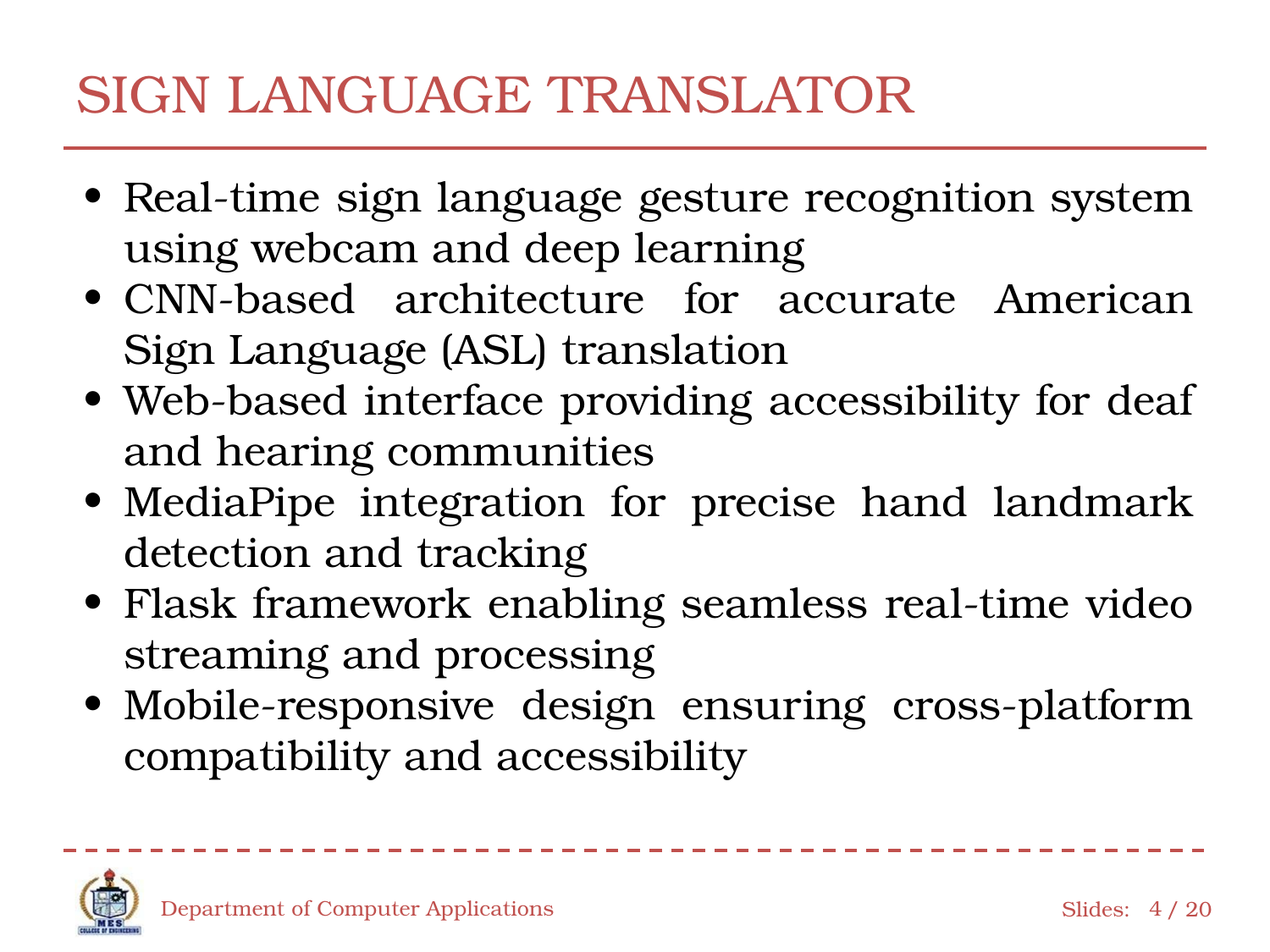

# SIGN LANGUAGE TRANSLATOR
Real-time sign language gesture recognition system using webcam and deep learning
CNN-based architecture for accurate American Sign Language (ASL) translation
Web-based interface providing accessibility for deaf and hearing communities
MediaPipe integration for precise hand landmark detection and tracking
Flask framework enabling seamless real-time video streaming and processing
Mobile-responsive design ensuring cross-platform compatibility and accessibility

Department of Computer Applications
4